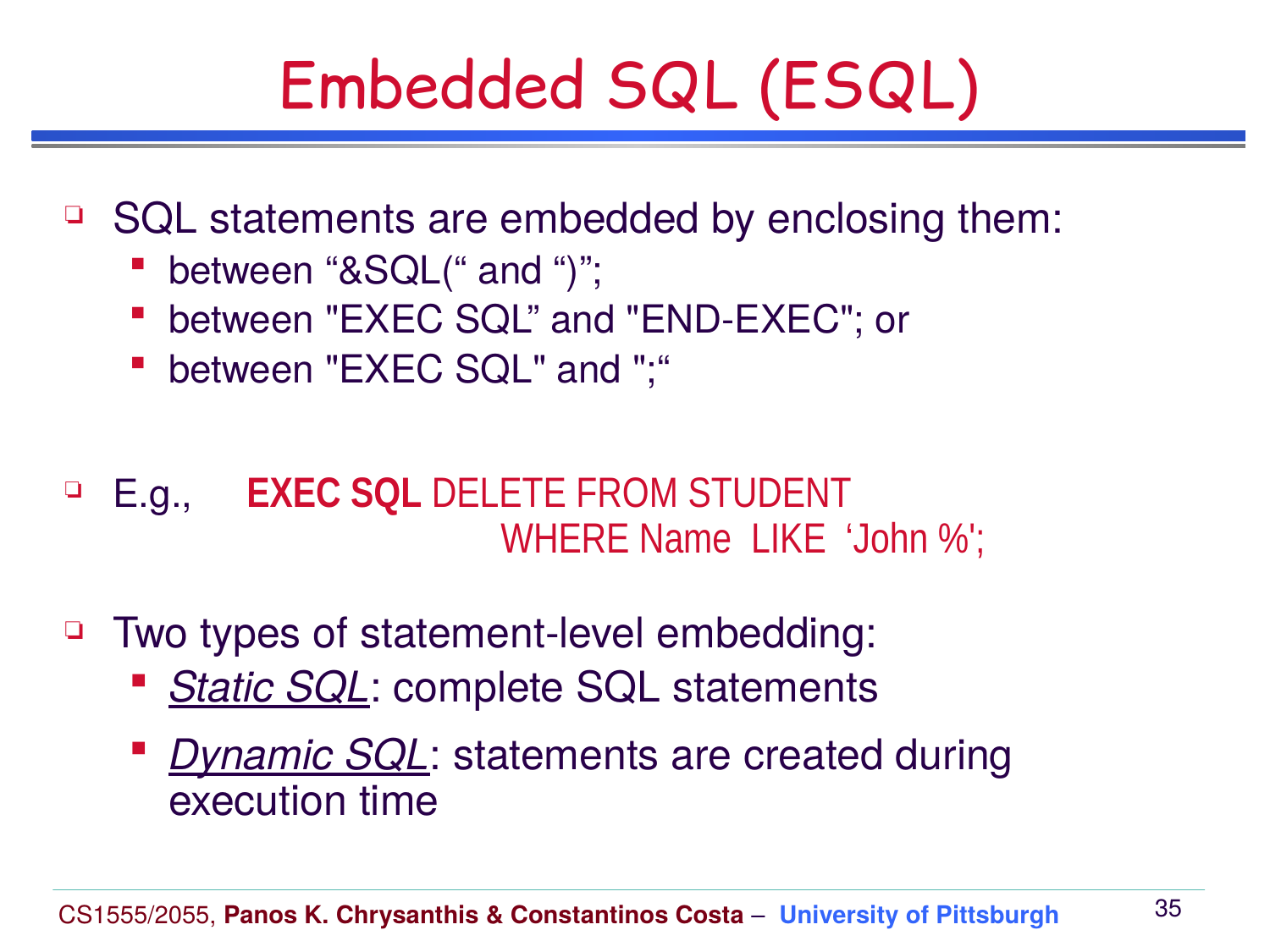

# Embedded SQL (ESQL)
SQL statements are embedded by enclosing them:
between “&SQL(“ and “)”;
between "EXEC SQL” and "END-EXEC"; or
between "EXEC SQL" and ";“

E.g.,     EXEC SQL DELETE FROM STUDENT
                                        WHERE Name  LIKE  ‘John %';

Two types of statement-level embedding:
Static SQL: complete SQL statements

Dynamic SQL: statements are created during execution time